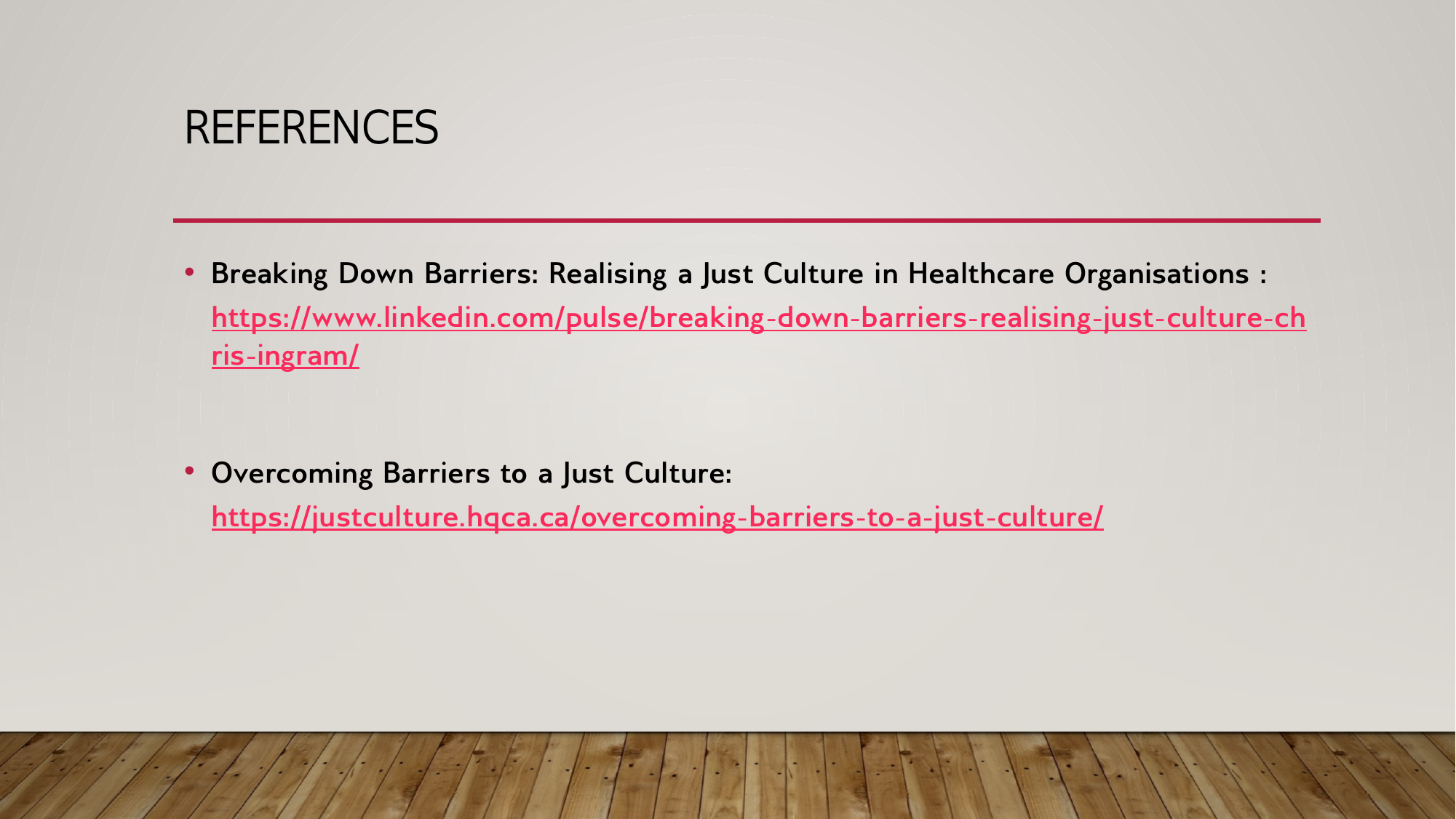

# References
Breaking Down Barriers: Realising a Just Culture in Healthcare Organisations : https://www.linkedin.com/pulse/breaking-down-barriers-realising-just-culture-chris-ingram/

Overcoming Barriers to a Just Culture: https://justculture.hqca.ca/overcoming-barriers-to-a-just-culture/